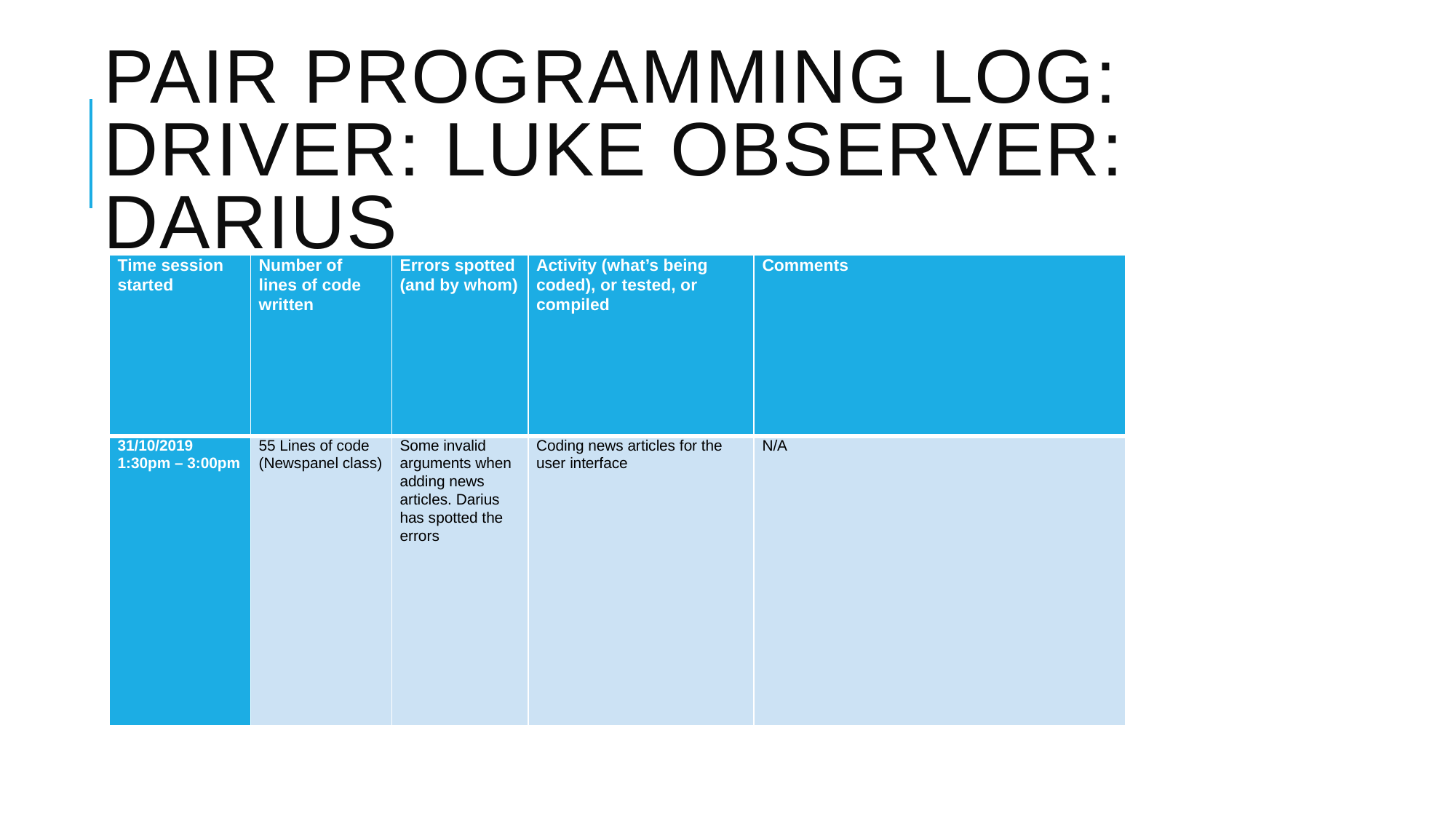

# Pair Programming Log: Driver: Luke Observer: Darius
| Time session started | Number of lines of code written | Errors spotted (and by whom) | Activity (what’s being coded), or tested, or compiled | Comments |
| --- | --- | --- | --- | --- |
| 31/10/2019 1:30pm – 3:00pm | 55 Lines of code (Newspanel class) | Some invalid arguments when adding news articles. Darius has spotted the errors | Coding news articles for the user interface | N/A |